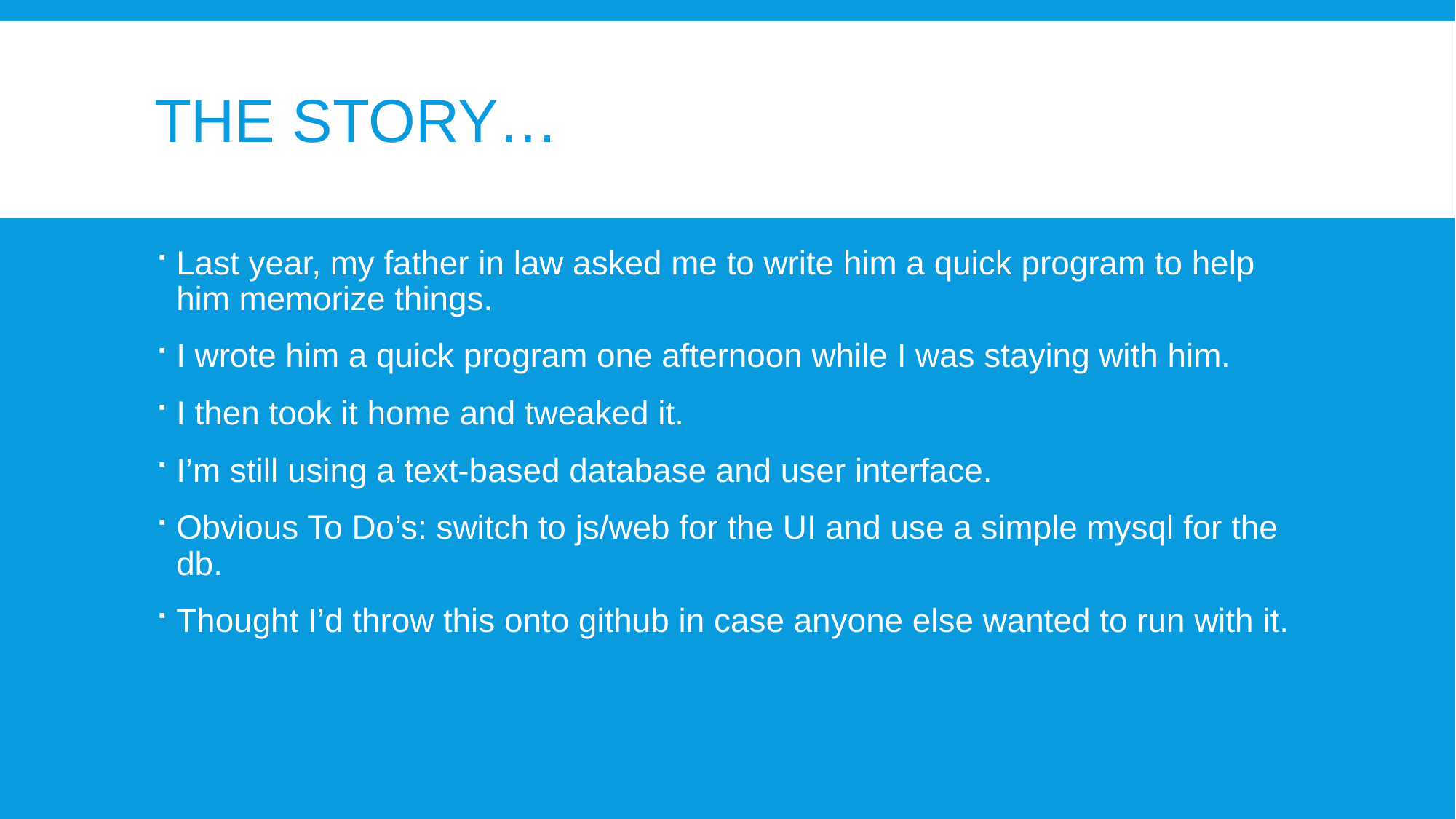

# The story…
Last year, my father in law asked me to write him a quick program to help him memorize things.
I wrote him a quick program one afternoon while I was staying with him.
I then took it home and tweaked it.
I’m still using a text-based database and user interface.
Obvious To Do’s: switch to js/web for the UI and use a simple mysql for the db.
Thought I’d throw this onto github in case anyone else wanted to run with it.